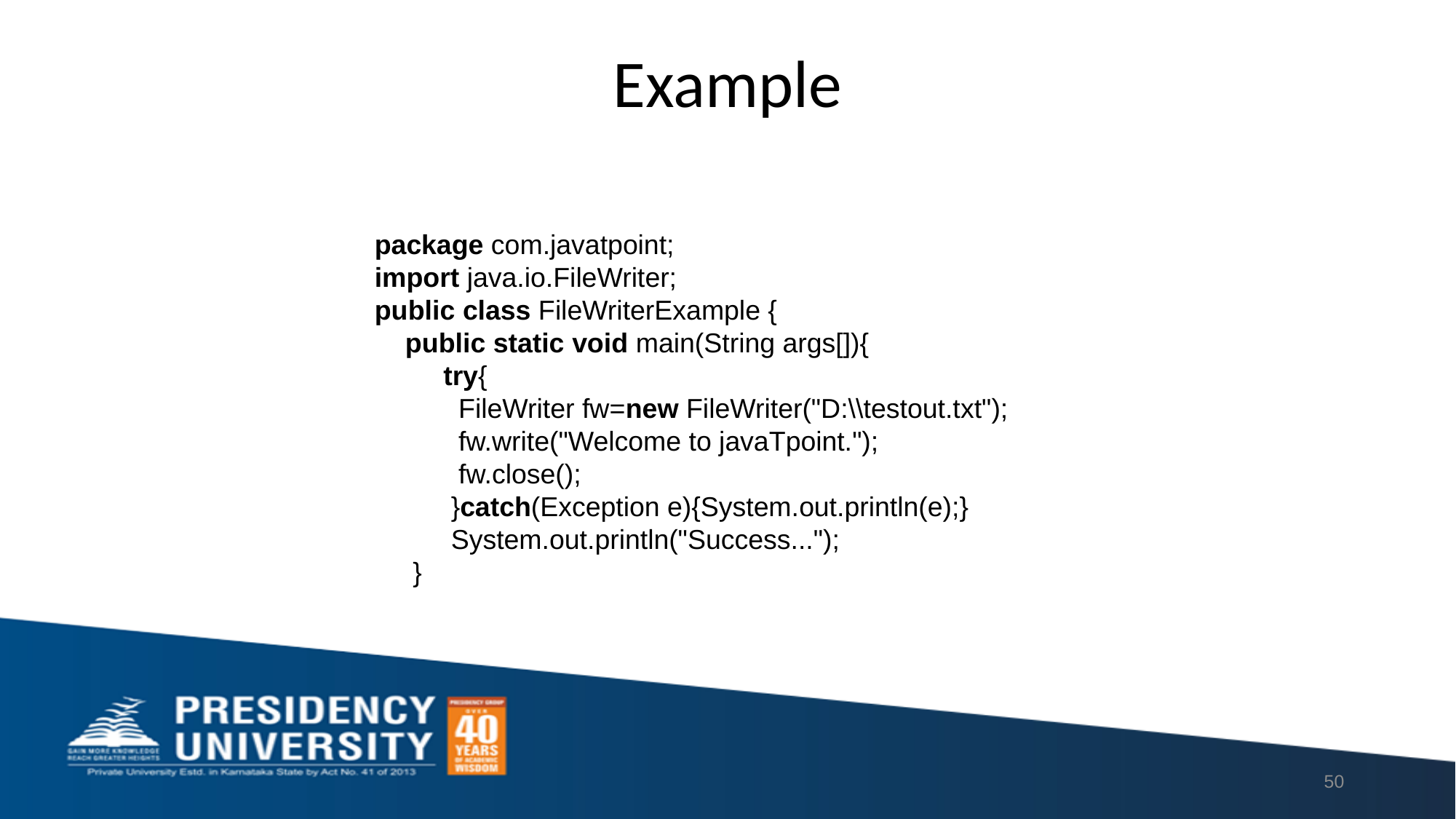

# Example

package com.javatpoint;
import java.io.FileWriter;
public class FileWriterExample {
    public static void main(String args[]){
         try{
           FileWriter fw=new FileWriter("D:\\testout.txt");
           fw.write("Welcome to javaTpoint.");
           fw.close();
          }catch(Exception e){System.out.println(e);}
          System.out.println("Success...");
     }
50